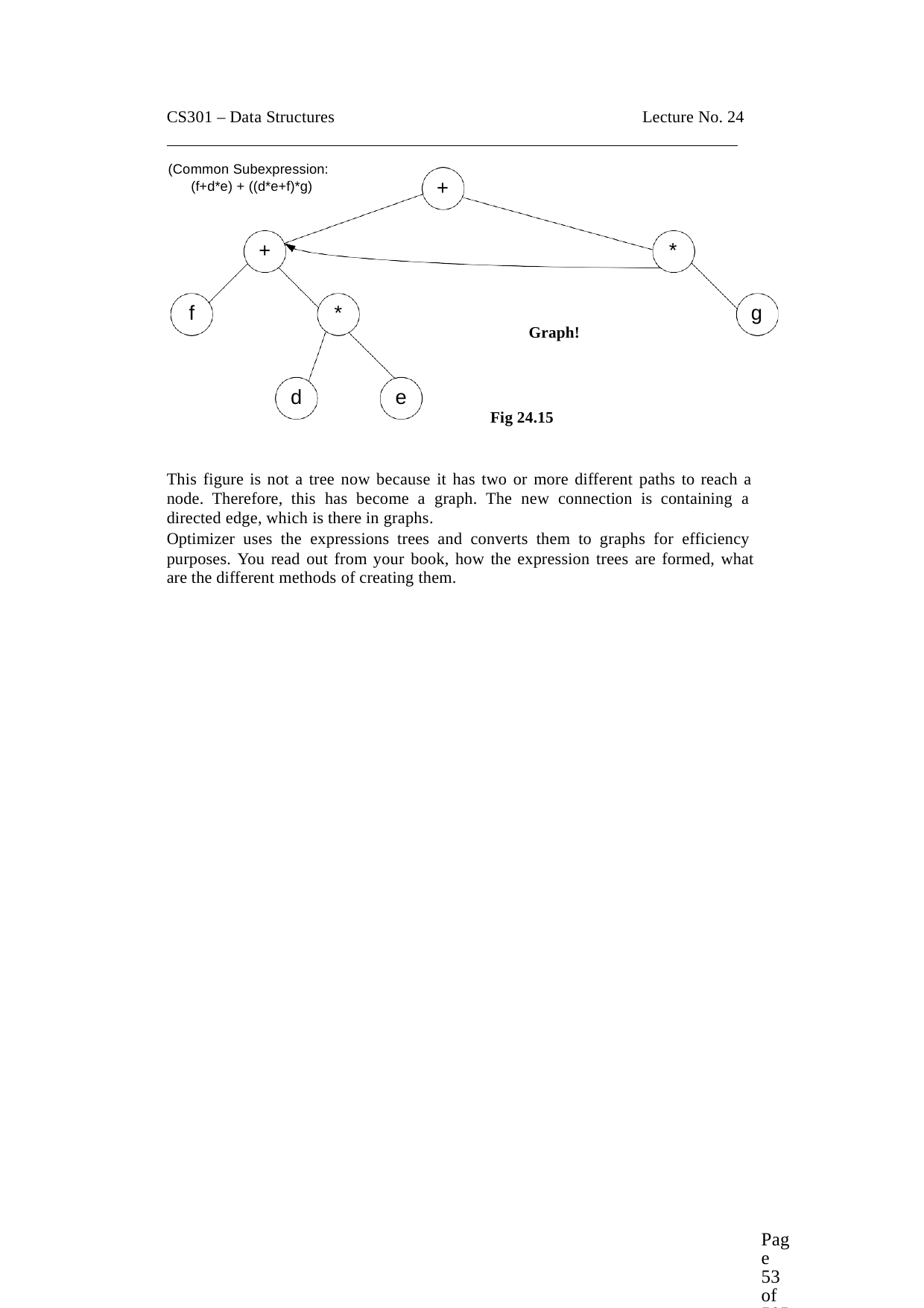

CS301 – Data Structures
Lecture No. 24

(Common Subexpression:  (f+d*e) + ((d*e+f)*g)

+
+
*
f
*
g
Graph!
d
e
Fig 24.15

This figure is not a tree now because it has two or more different paths to reach a  node. Therefore, this has become a graph. The new connection is containing a  directed edge, which is there in graphs.
Optimizer uses the expressions trees and converts them to graphs for efficiency  purposes. You read out from your book, how the expression trees are formed, what
are the different methods of creating them.
Page 53 of 505